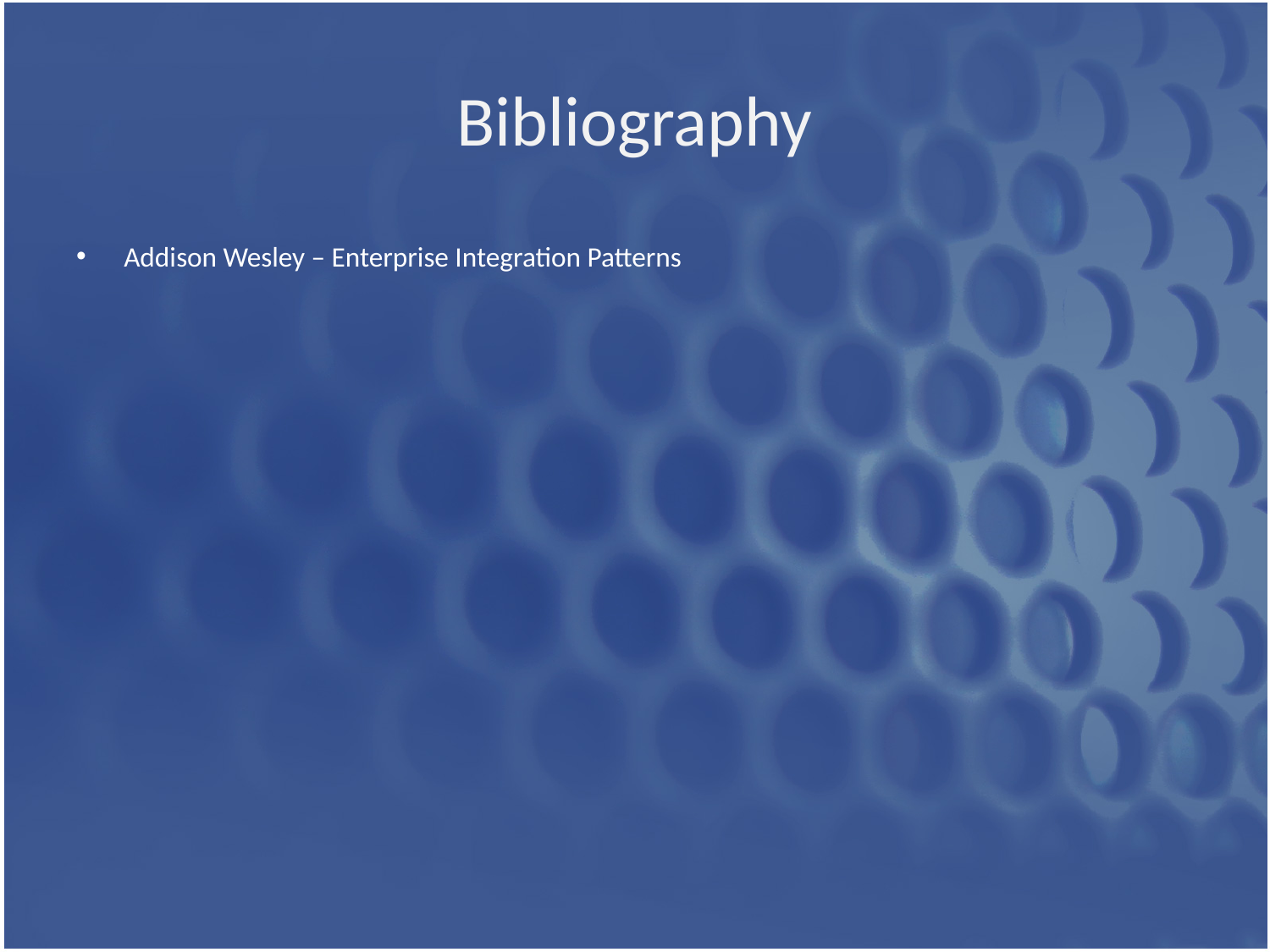

# Bibliography
Addison Wesley – Enterprise Integration Patterns